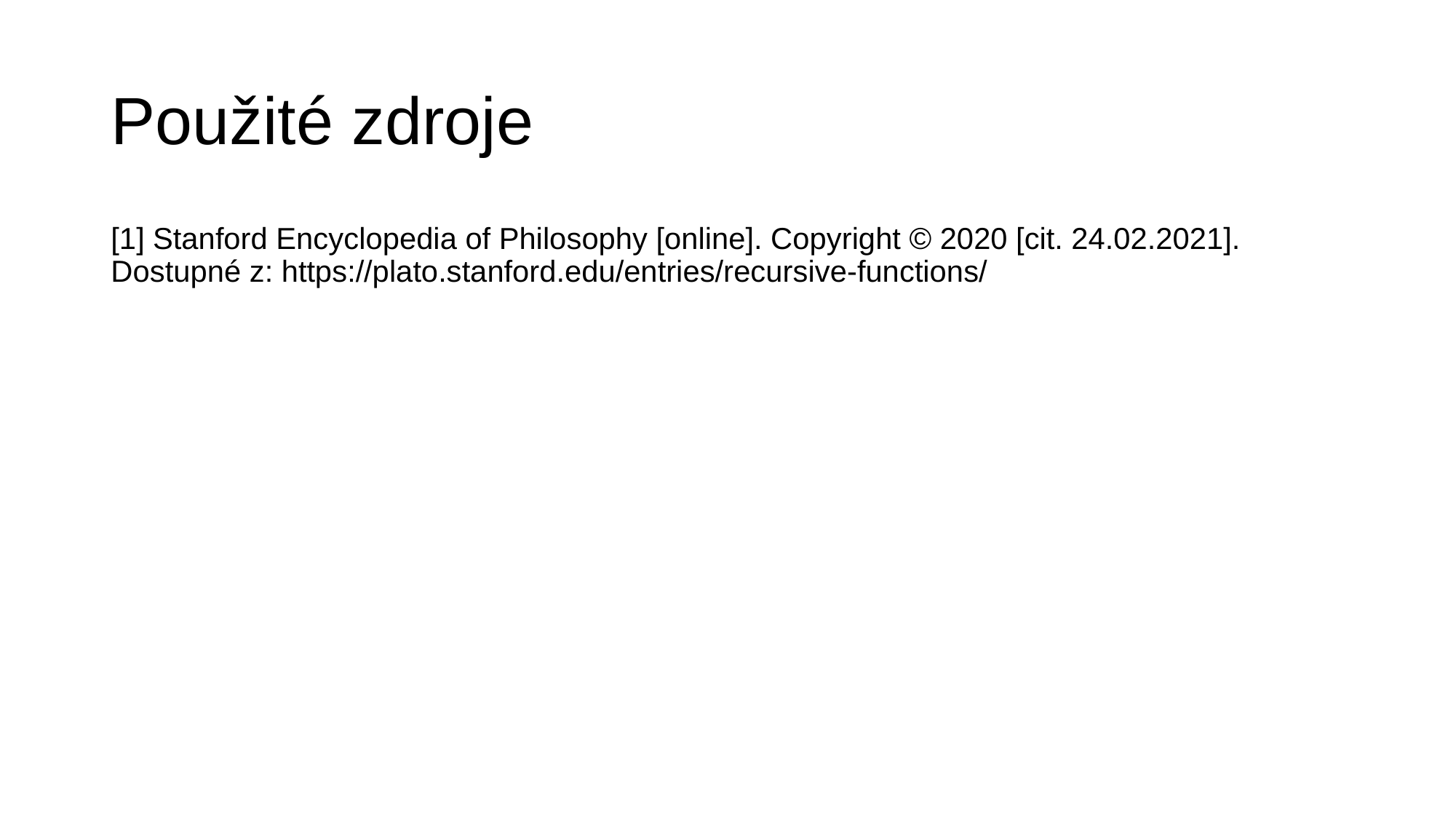

# Použité zdroje
[1] Stanford Encyclopedia of Philosophy [online]. Copyright © 2020 [cit. 24.02.2021]. Dostupné z: https://plato.stanford.edu/entries/recursive-functions/